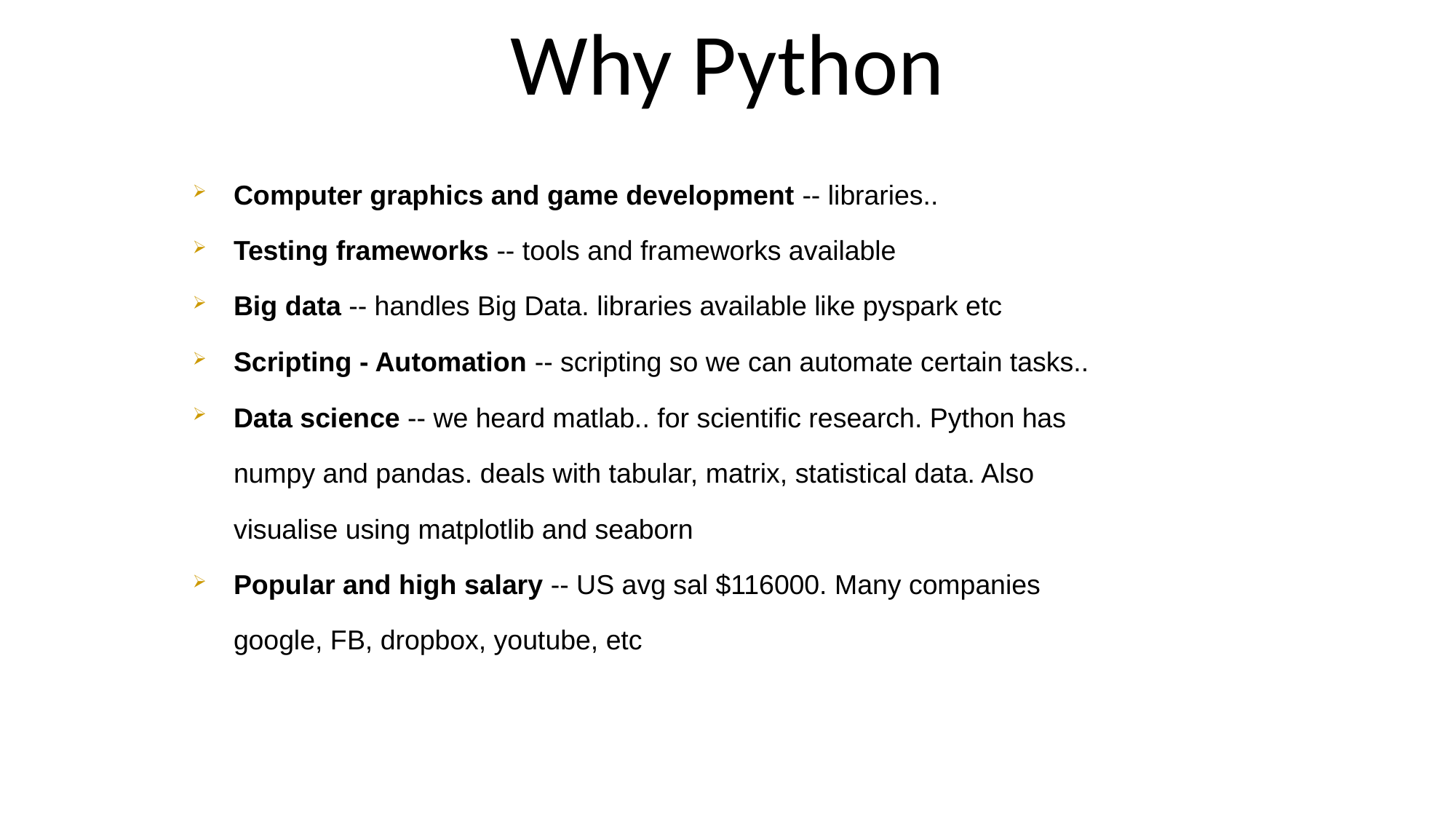

Why Python
Computer graphics and game development -- libraries..
Testing frameworks -- tools and frameworks available
Big data -- handles Big Data. libraries available like pyspark etc
Scripting - Automation -- scripting so we can automate certain tasks..
Data science -- we heard matlab.. for scientific research. Python has numpy and pandas. deals with tabular, matrix, statistical data. Also visualise using matplotlib and seaborn
Popular and high salary -- US avg sal $116000. Many companies google, FB, dropbox, youtube, etc